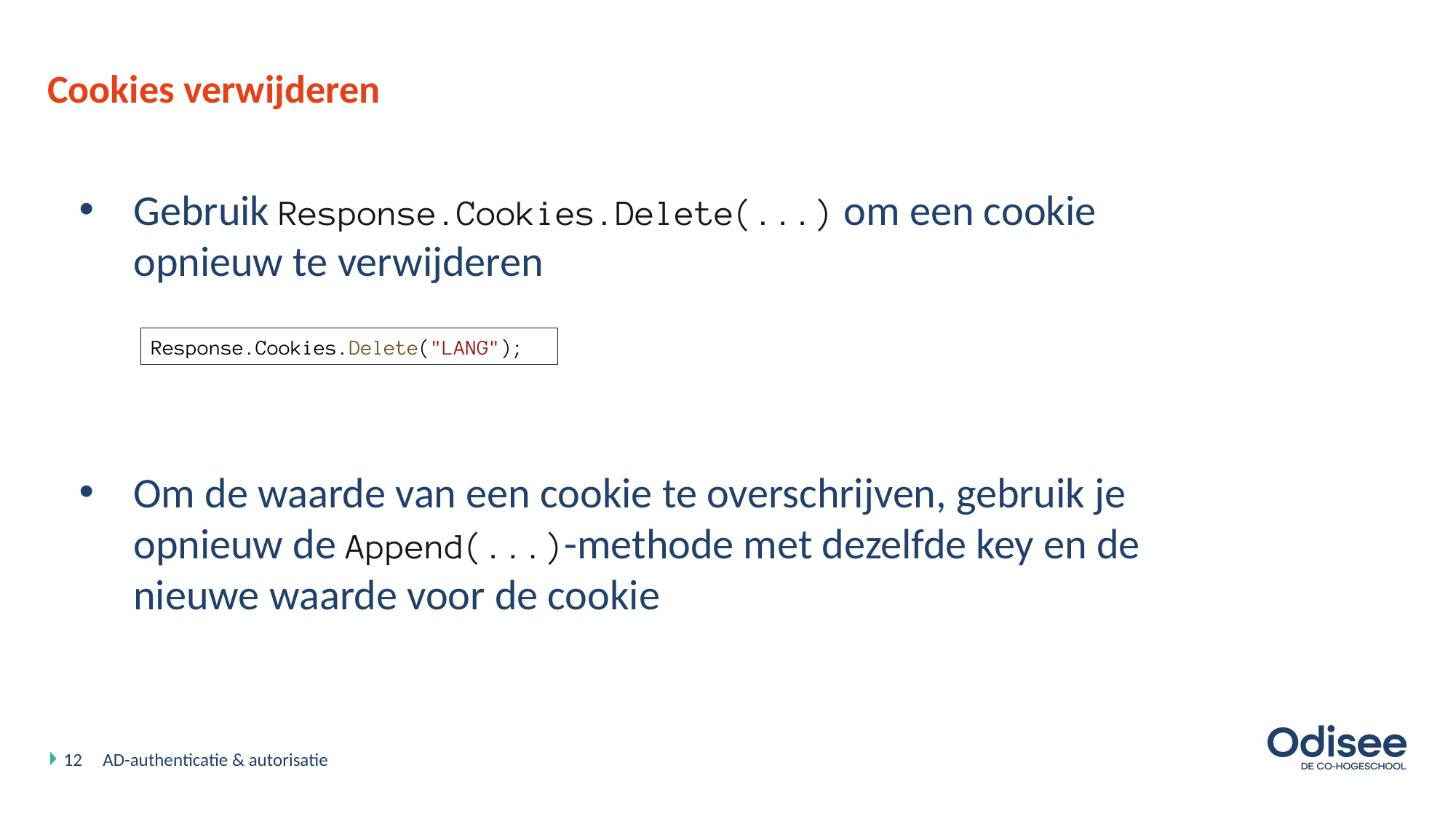

# Cookies verwijderen
Gebruik Response.Cookies.Delete(...) om een cookie opnieuw te verwijderen
Response.Cookies.Delete("LANG");
Om de waarde van een cookie te overschrijven, gebruik je opnieuw de Append(...)-methode met dezelfde key en de nieuwe waarde voor de cookie
12
AD-authenticatie & autorisatie